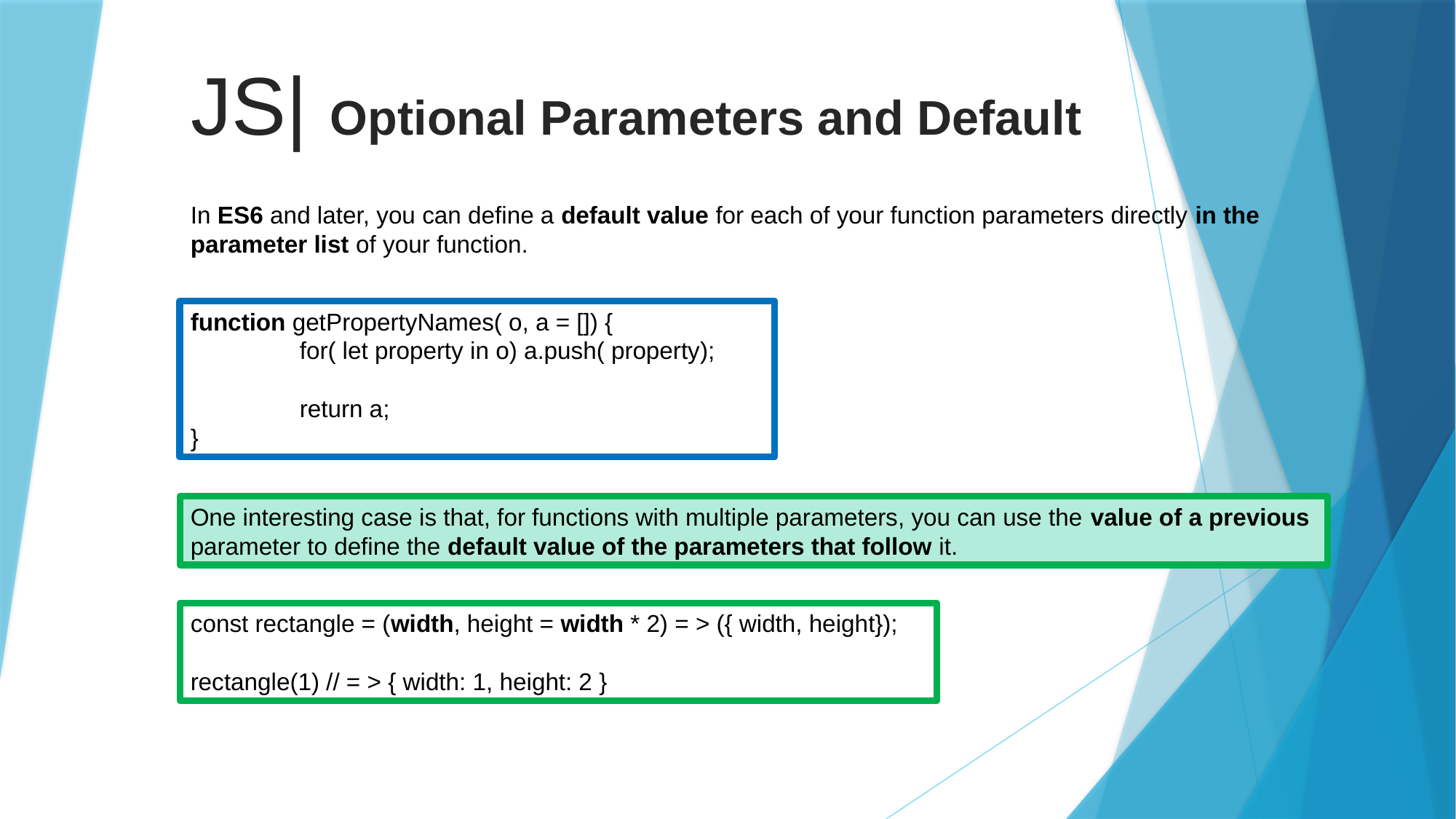

# JS| Optional Parameters and Default
In ES6 and later, you can define a default value for each of your function parameters directly in the parameter list of your function.
function getPropertyNames( o, a = []) {
	for( let property in o) a.push( property);

	return a;
}
One interesting case is that, for functions with multiple parameters, you can use the value of a previous parameter to define the default value of the parameters that follow it.
const rectangle = (width, height = width * 2) = > ({ width, height});

rectangle(1) // = > { width: 1, height: 2 }